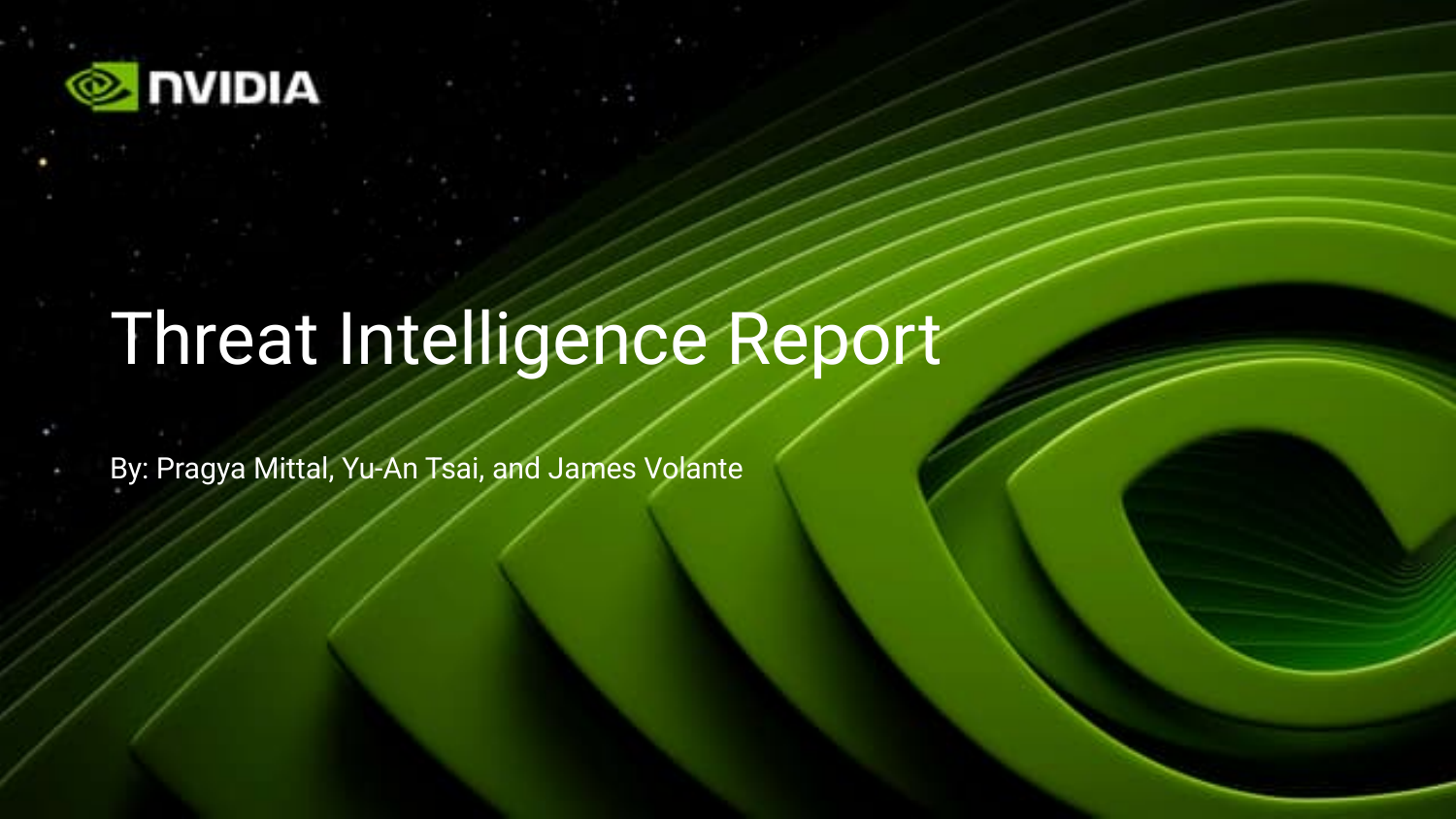

Threat Intelligence Report
By: Pragya Mittal, Yu-An Tsai, and James Volante